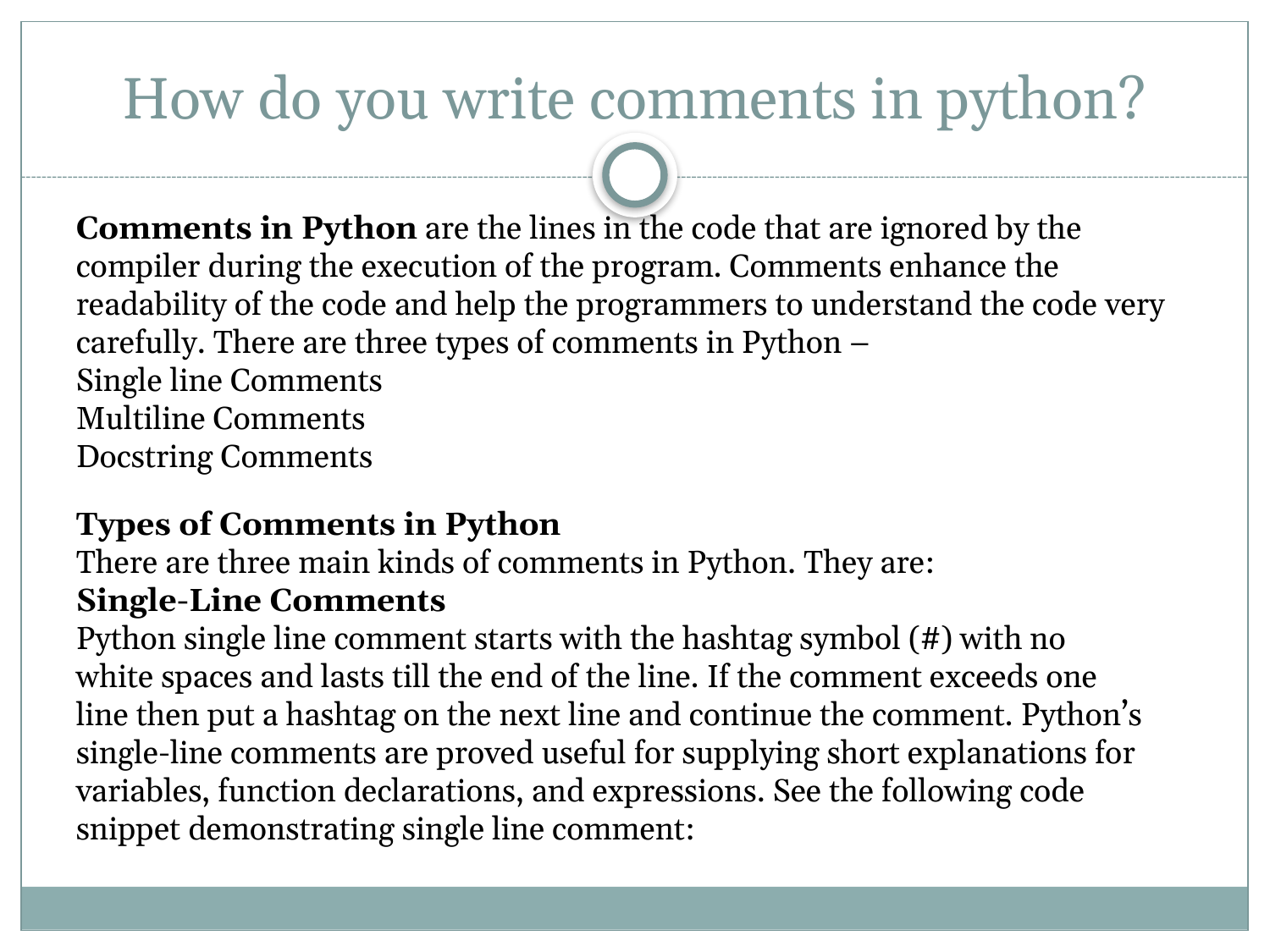

# How do you write comments in python?
Comments in Python are the lines in the code that are ignored by the compiler during the execution of the program. Comments enhance the readability of the code and help the programmers to understand the code very carefully. There are three types of comments in Python –
Single line Comments
Multiline Comments
Docstring Comments
Types of Comments in Python
There are three main kinds of comments in Python. They are:
Single-Line Comments
Python single line comment starts with the hashtag symbol (#) with no white spaces and lasts till the end of the line. If the comment exceeds one line then put a hashtag on the next line and continue the comment. Python’s single-line comments are proved useful for supplying short explanations for variables, function declarations, and expressions. See the following code snippet demonstrating single line comment: